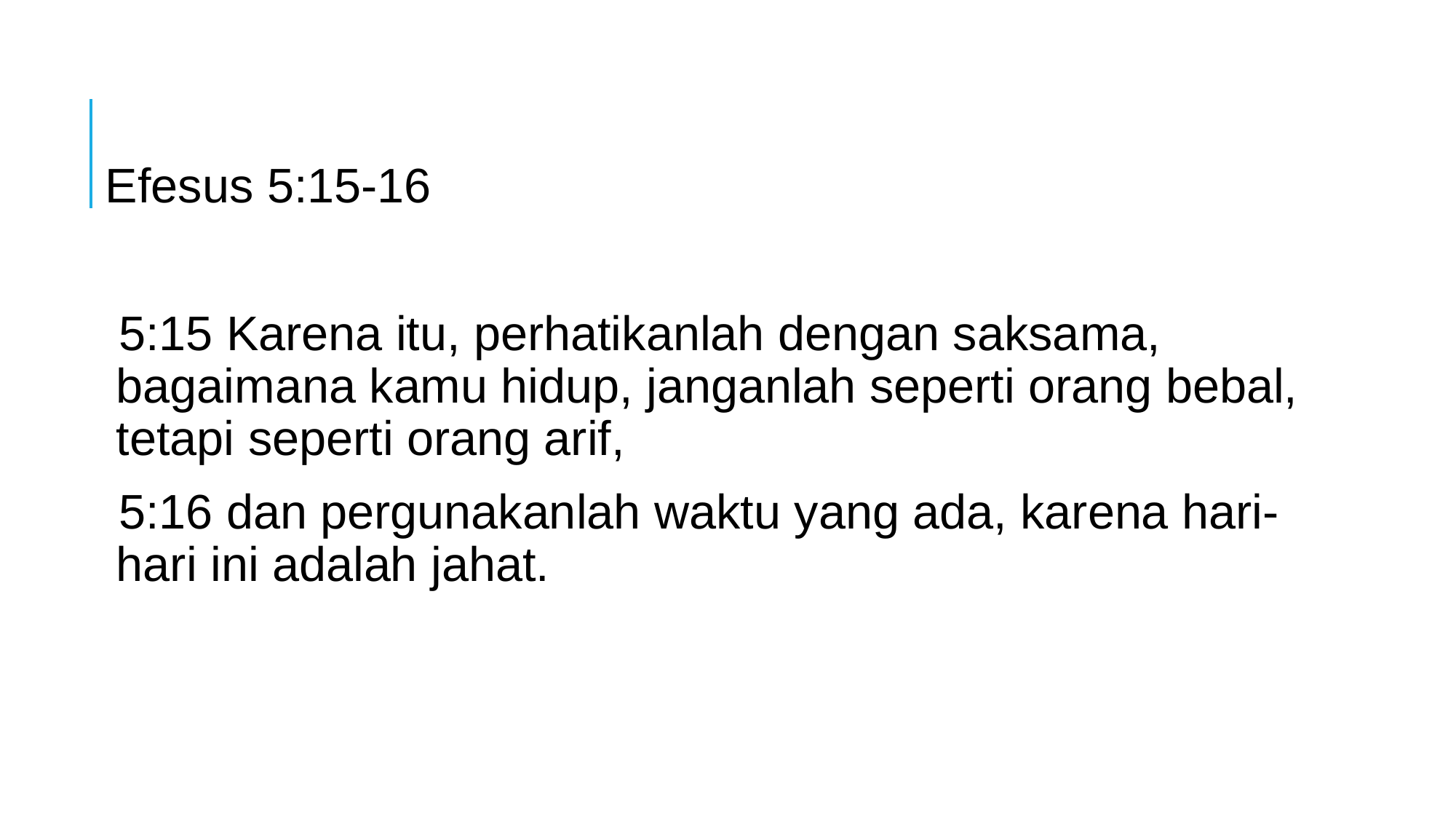

Efesus 5:15-16

5:15 Karena itu, perhatikanlah dengan saksama, bagaimana kamu hidup, janganlah seperti orang bebal, tetapi seperti orang arif,
5:16 dan pergunakanlah waktu yang ada, karena hari-hari ini adalah jahat.